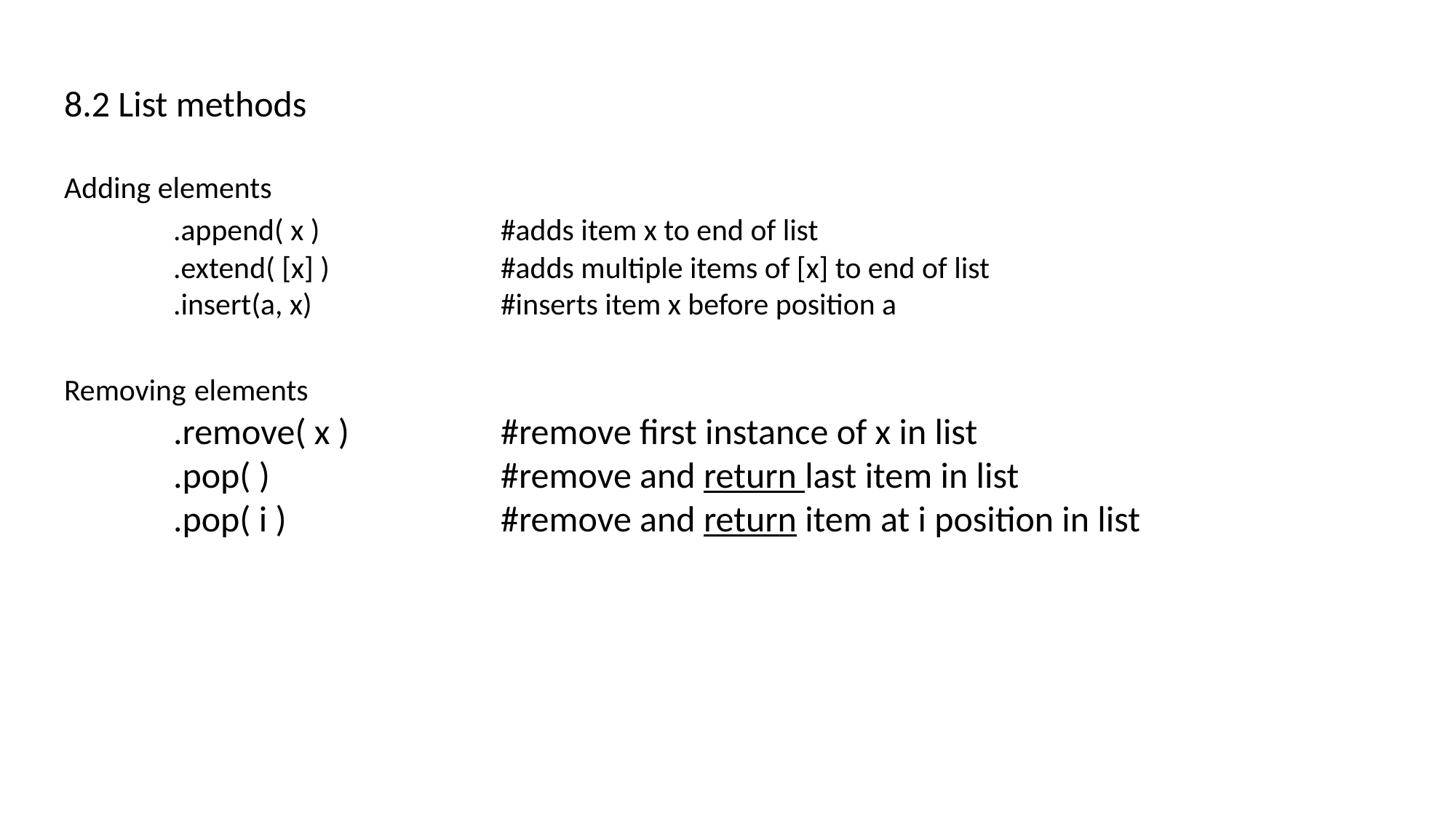

8.2 List methods

Adding elements
	.append( x )		#adds item x to end of list
	.extend( [x] )		#adds multiple items of [x] to end of list
	.insert(a, x)		#inserts item x before position a

Removing elements
	.remove( x )		#remove first instance of x in list
	.pop( )			#remove and return last item in list
	.pop( i )		#remove and return item at i position in list